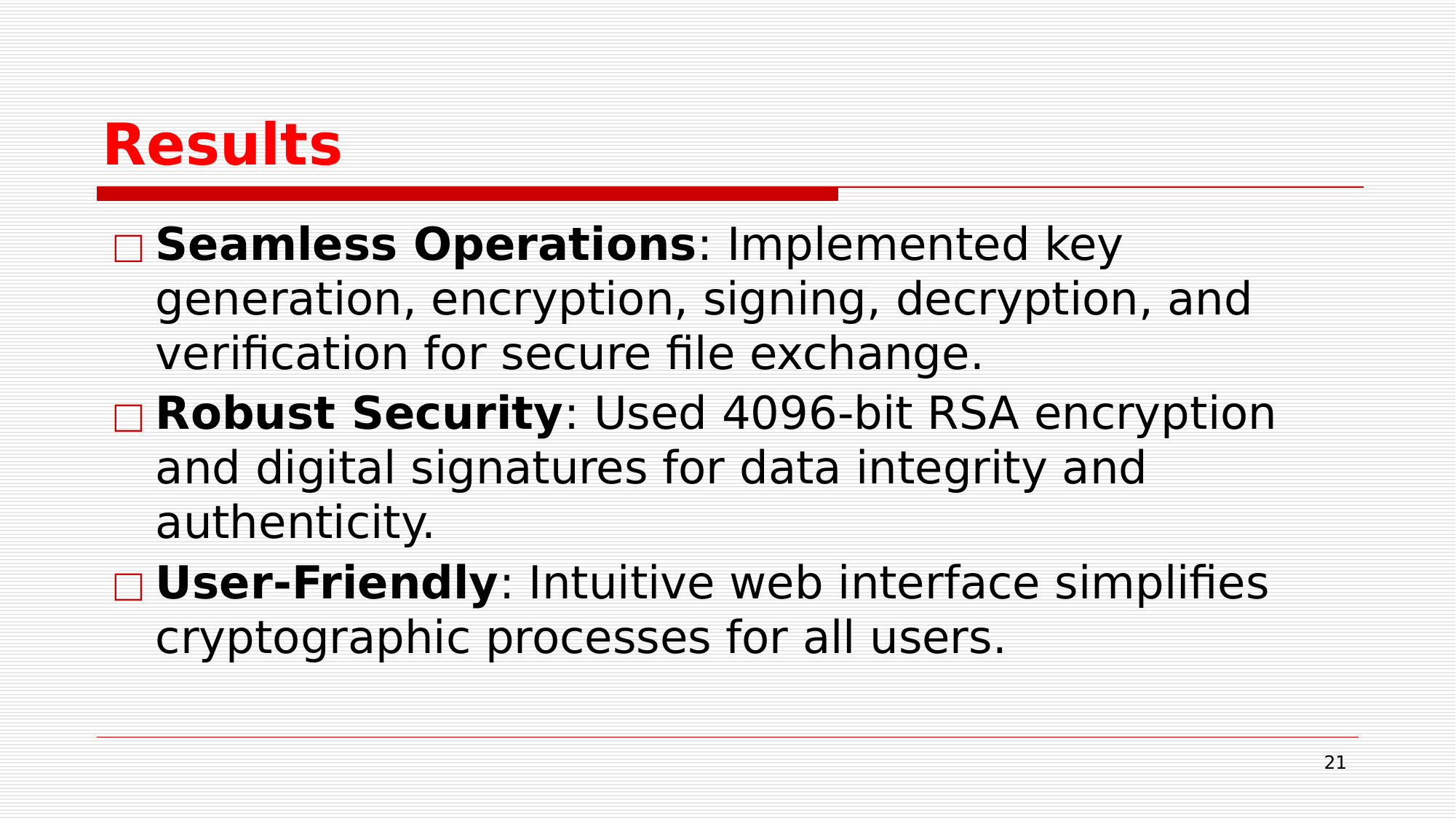

# Results
Seamless Operations: Implemented key generation, encryption, signing, decryption, and verification for secure file exchange.
Robust Security: Used 4096-bit RSA encryption and digital signatures for data integrity and authenticity.
User-Friendly: Intuitive web interface simplifies cryptographic processes for all users.
21